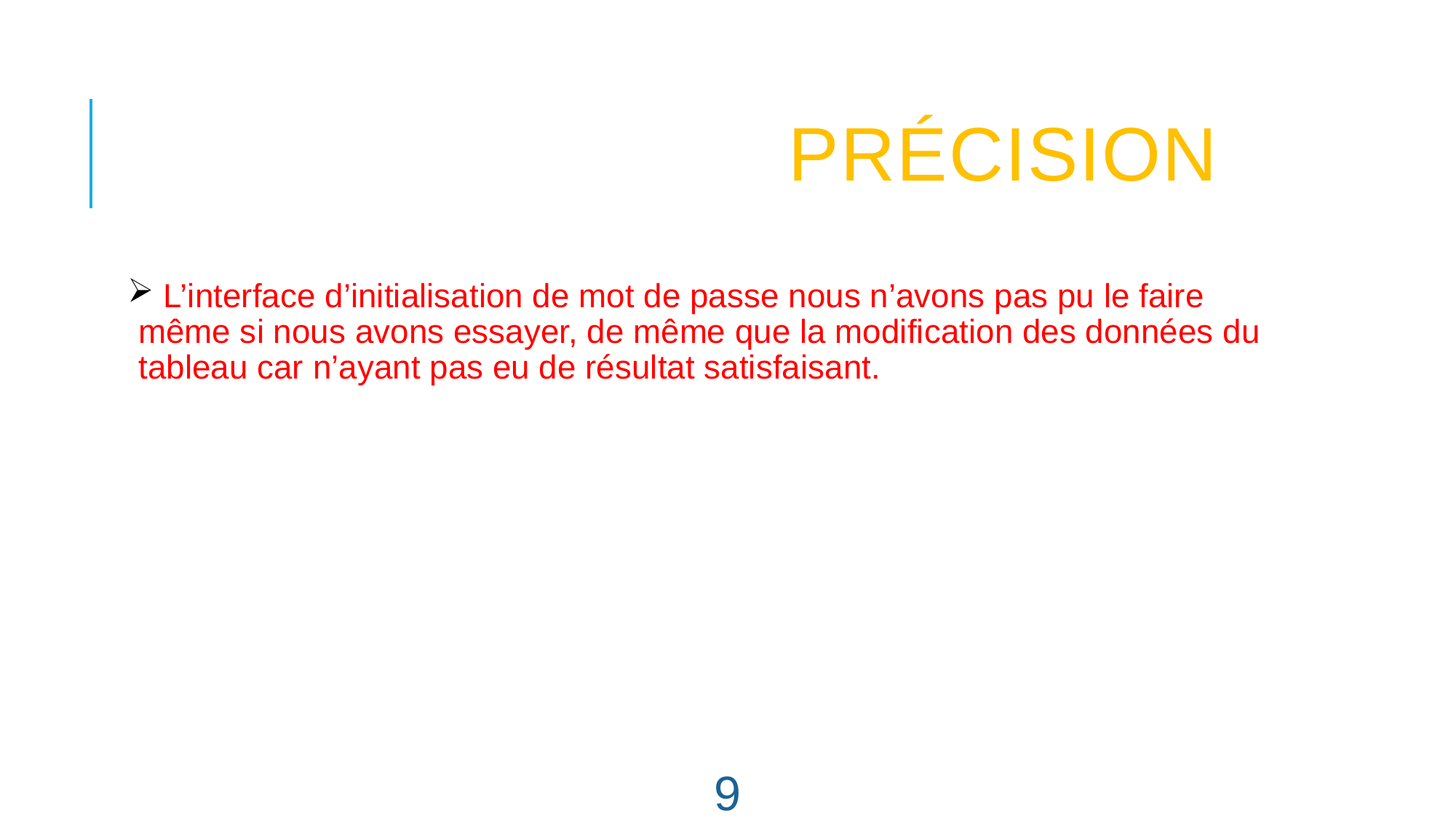

# précision
 L’interface d’initialisation de mot de passe nous n’avons pas pu le faire même si nous avons essayer, de même que la modification des données du tableau car n’ayant pas eu de résultat satisfaisant.
9